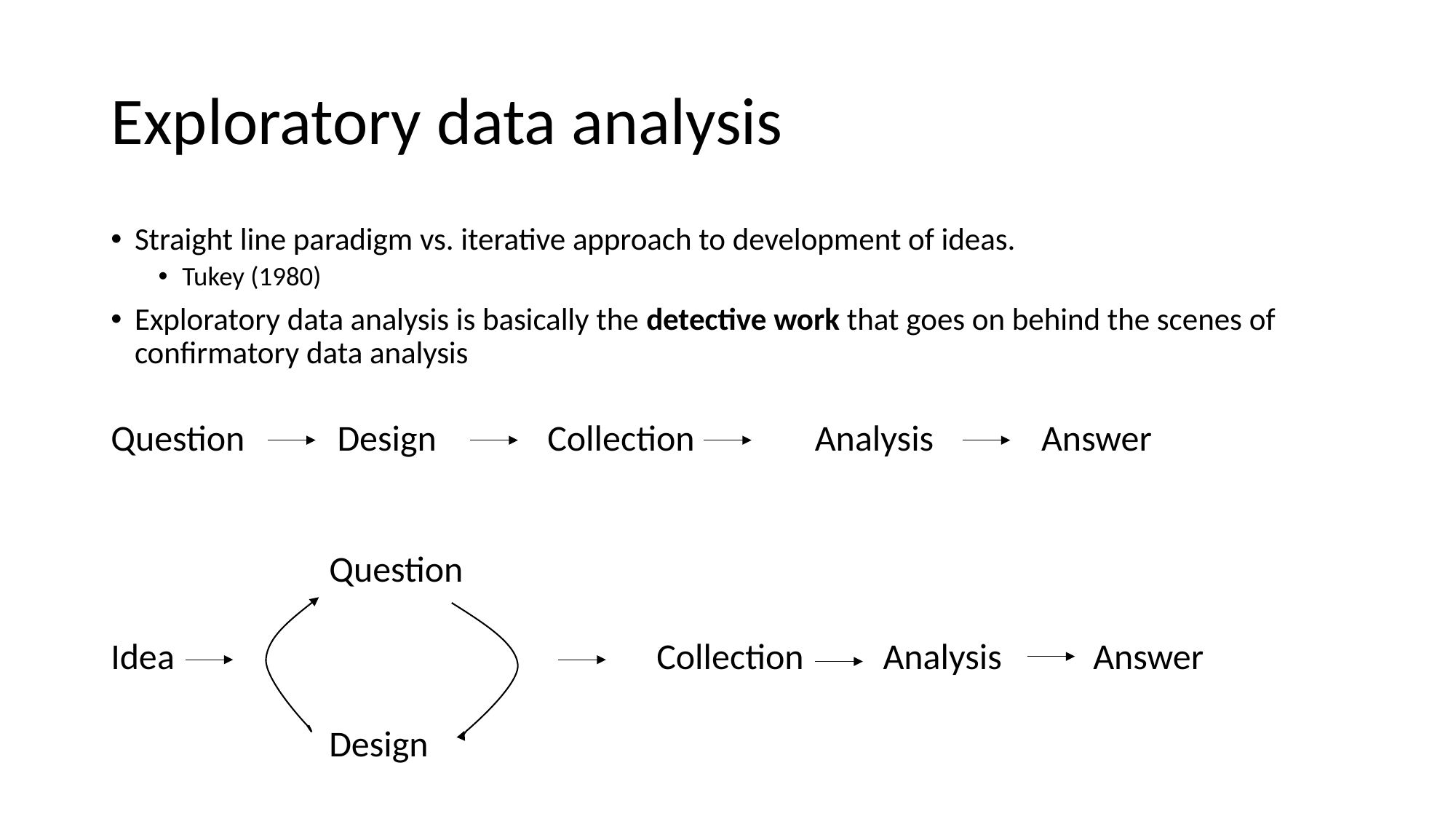

# Exploratory data analysis
Straight line paradigm vs. iterative approach to development of ideas.
Tukey (1980)
Exploratory data analysis is basically the detective work that goes on behind the scenes of confirmatory data analysis
Question	 Design		Collection	      Analysis	       Answer

		Question

Idea					Collection	 Analysis	Answer

		Design